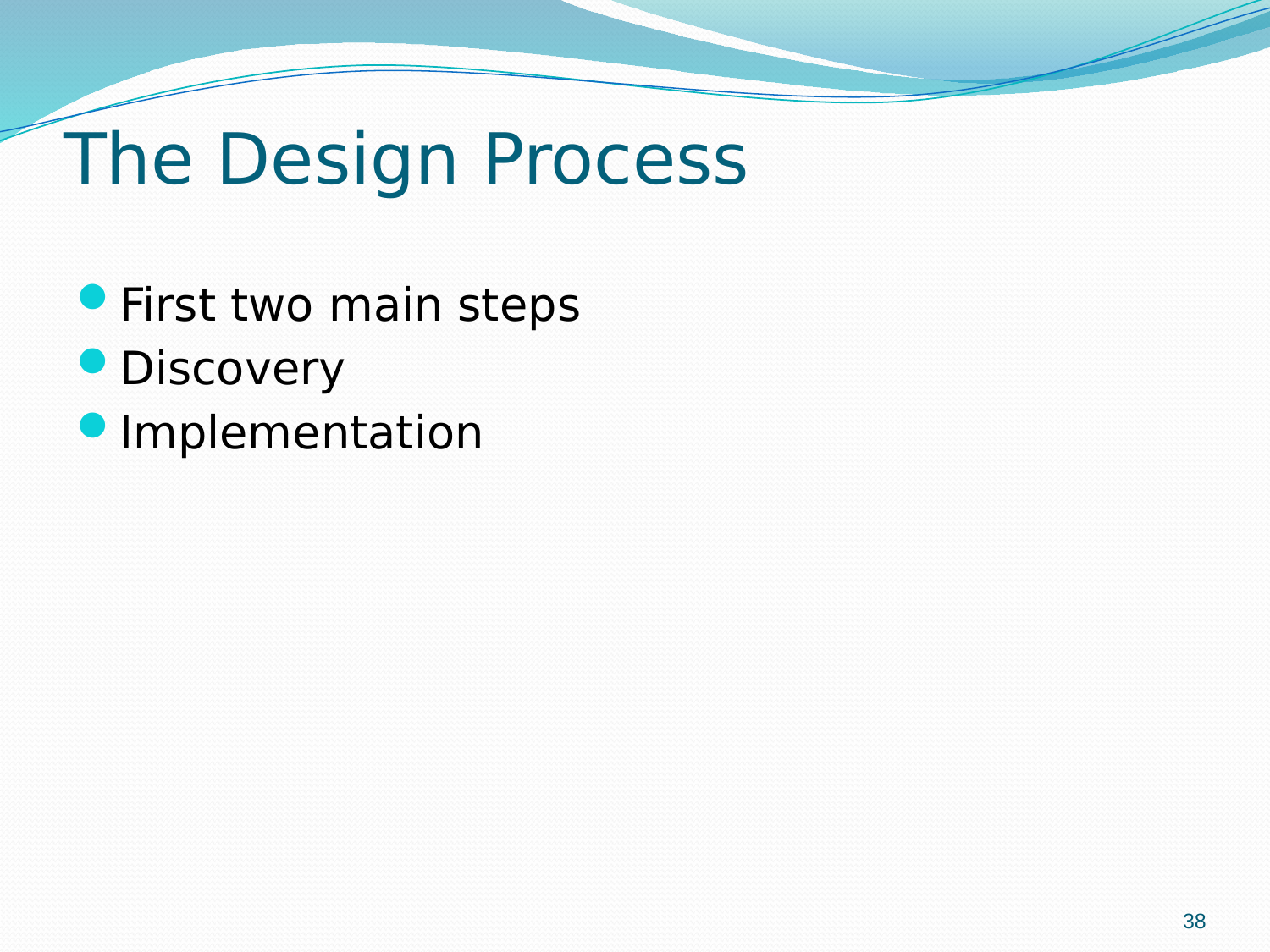

# The Design Process
First two main steps
Discovery
Implementation
38